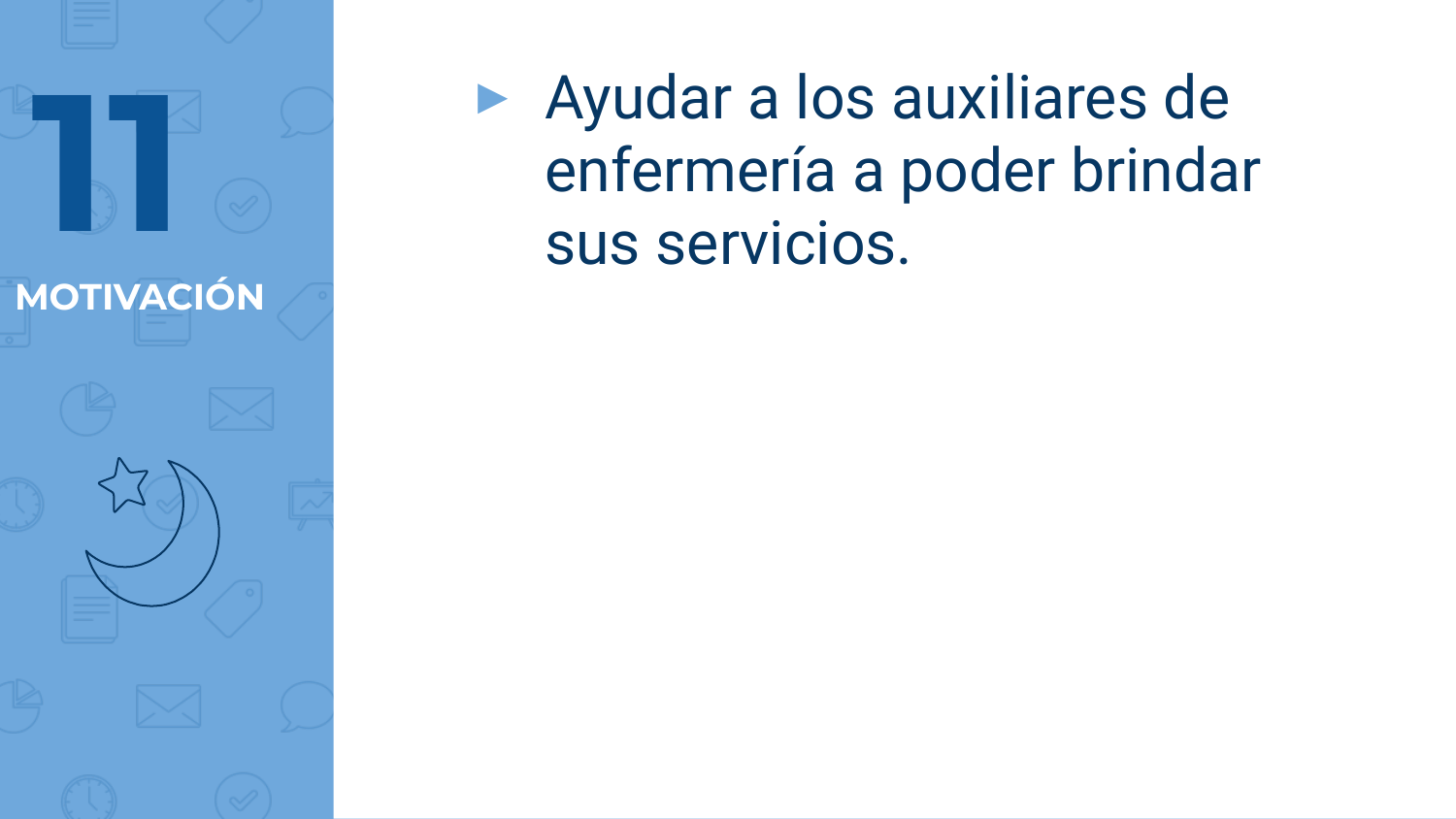

11
Ayudar a los auxiliares de enfermería a poder brindar sus servicios.
# MOTIVACIÓN